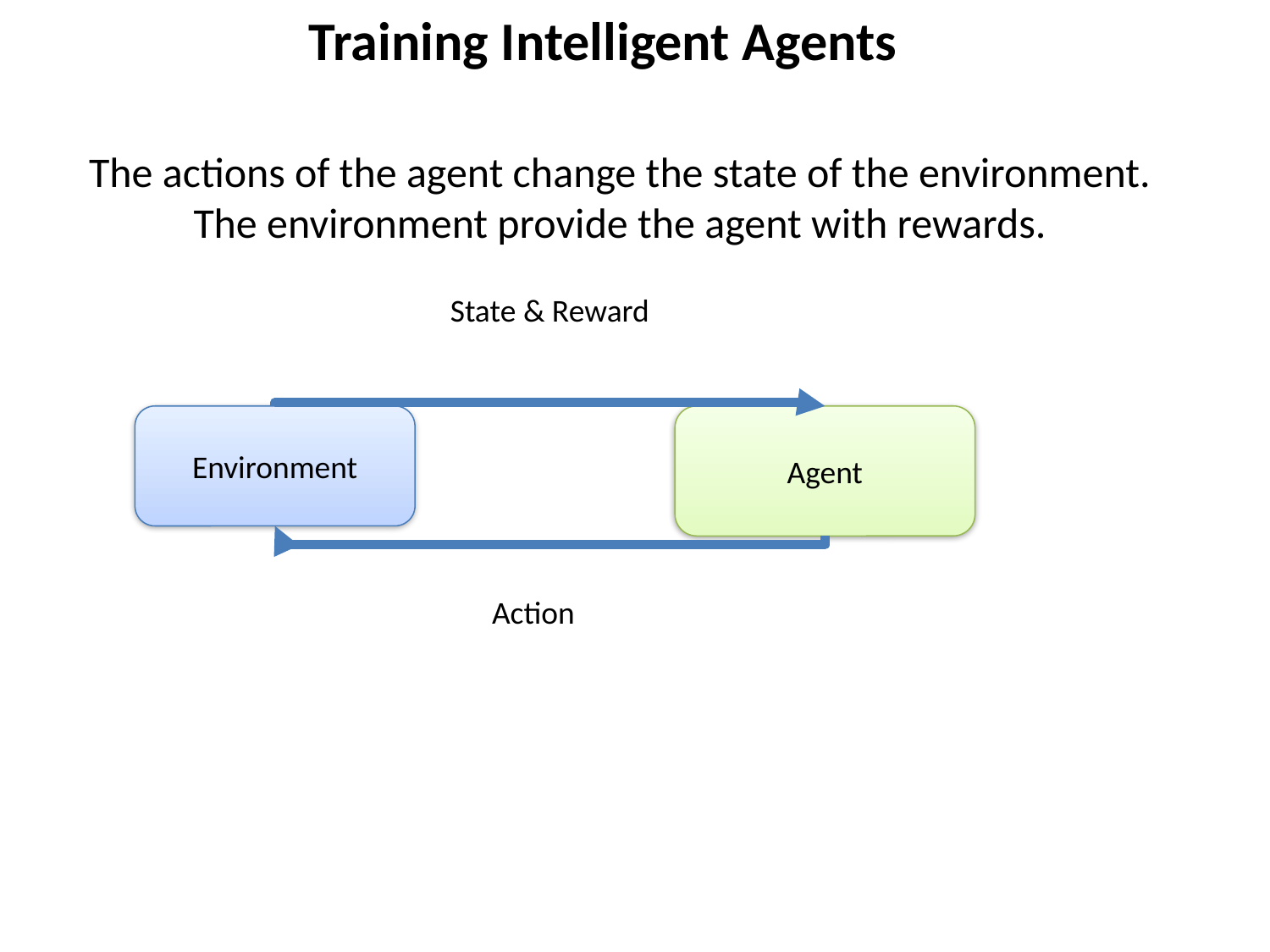

# Training Intelligent Agents
The actions of the agent change the state of the environment.
The environment provide the agent with rewards.
State & Reward
Environment
Agent
Action